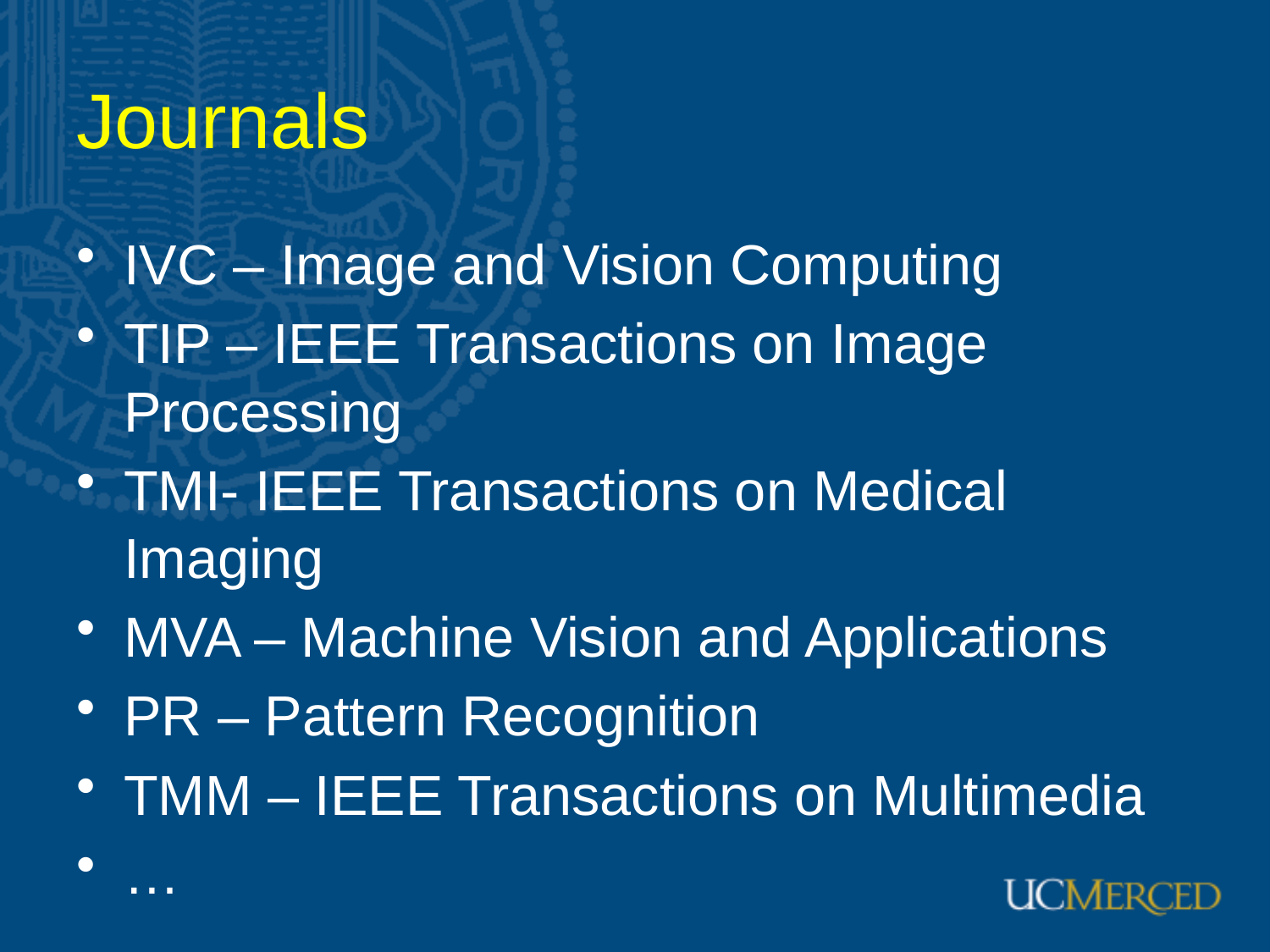

# Journals
IVC – Image and Vision Computing
TIP – IEEE Transactions on Image Processing
TMI- IEEE Transactions on Medical Imaging
MVA – Machine Vision and Applications
PR – Pattern Recognition
TMM – IEEE Transactions on Multimedia
…